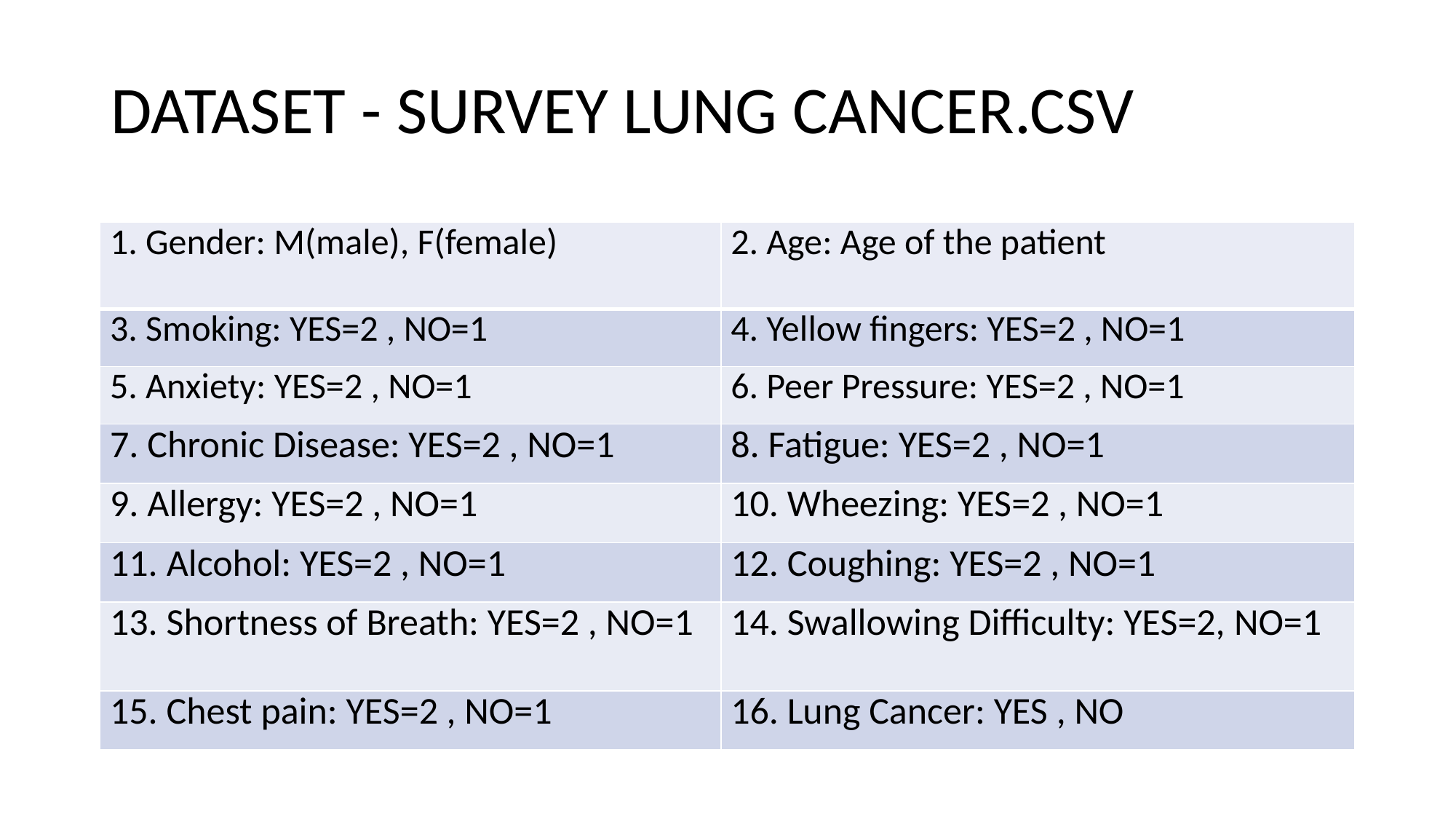

# DATASET - SURVEY LUNG CANCER.CSV
| 1. Gender: M(male), F(female) | 2. Age: Age of the patient |
| --- | --- |
| 3. Smoking: YES=2 , NO=1 | 4. Yellow fingers: YES=2 , NO=1 |
| 5. Anxiety: YES=2 , NO=1 | 6. Peer Pressure: YES=2 , NO=1 |
| 7. Chronic Disease: YES=2 , NO=1 | 8. Fatigue: YES=2 , NO=1 |
| 9. Allergy: YES=2 , NO=1 | 10. Wheezing: YES=2 , NO=1 |
| 11. Alcohol: YES=2 , NO=1 | 12. Coughing: YES=2 , NO=1 |
| 13. Shortness of Breath: YES=2 , NO=1 | 14. Swallowing Difficulty: YES=2, NO=1 |
| 15. Chest pain: YES=2 , NO=1 | 16. Lung Cancer: YES , NO |